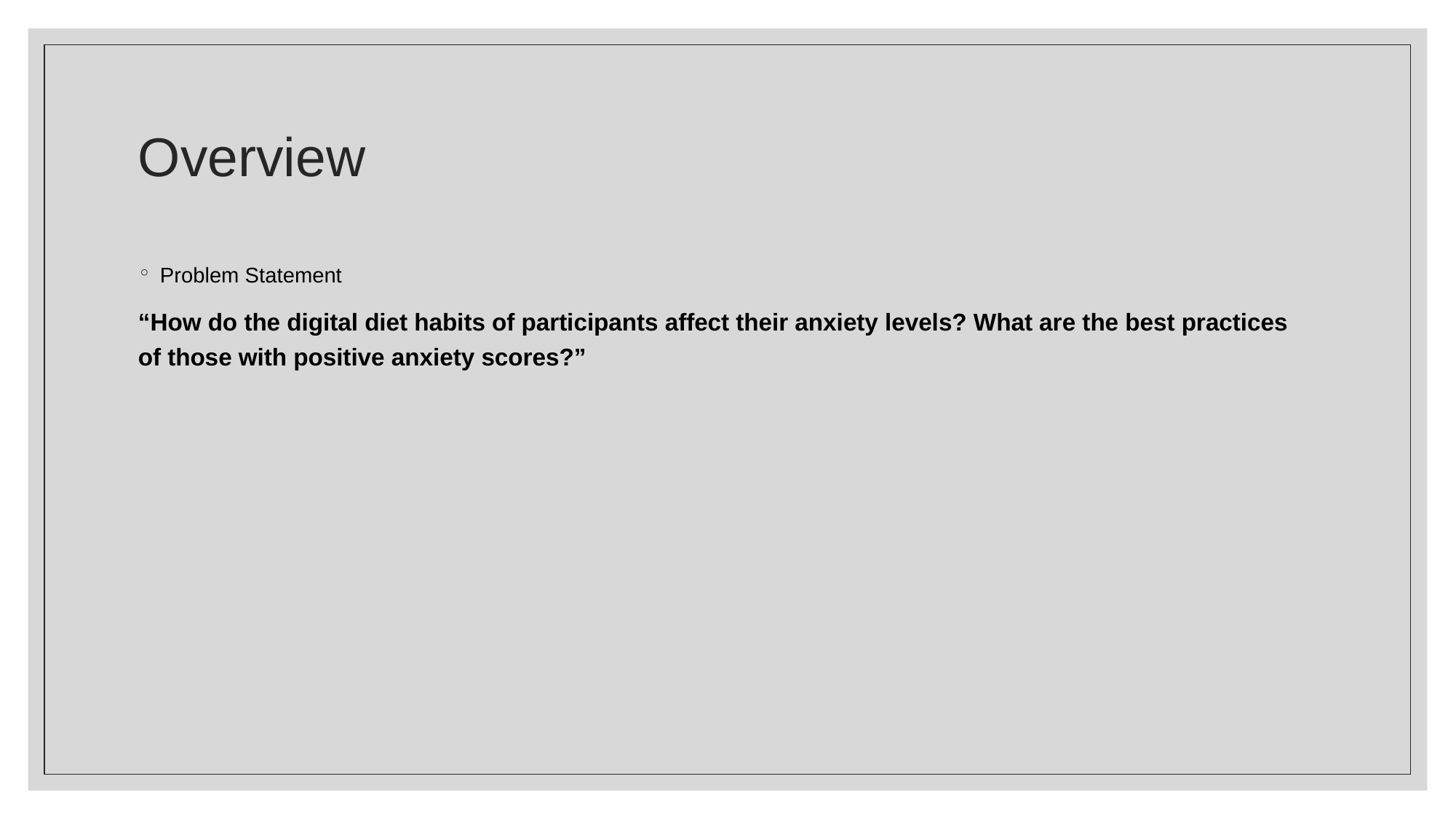

# Overview
Problem Statement
“How do the digital diet habits of participants affect their anxiety levels? What are the best practices of those with positive anxiety scores?”